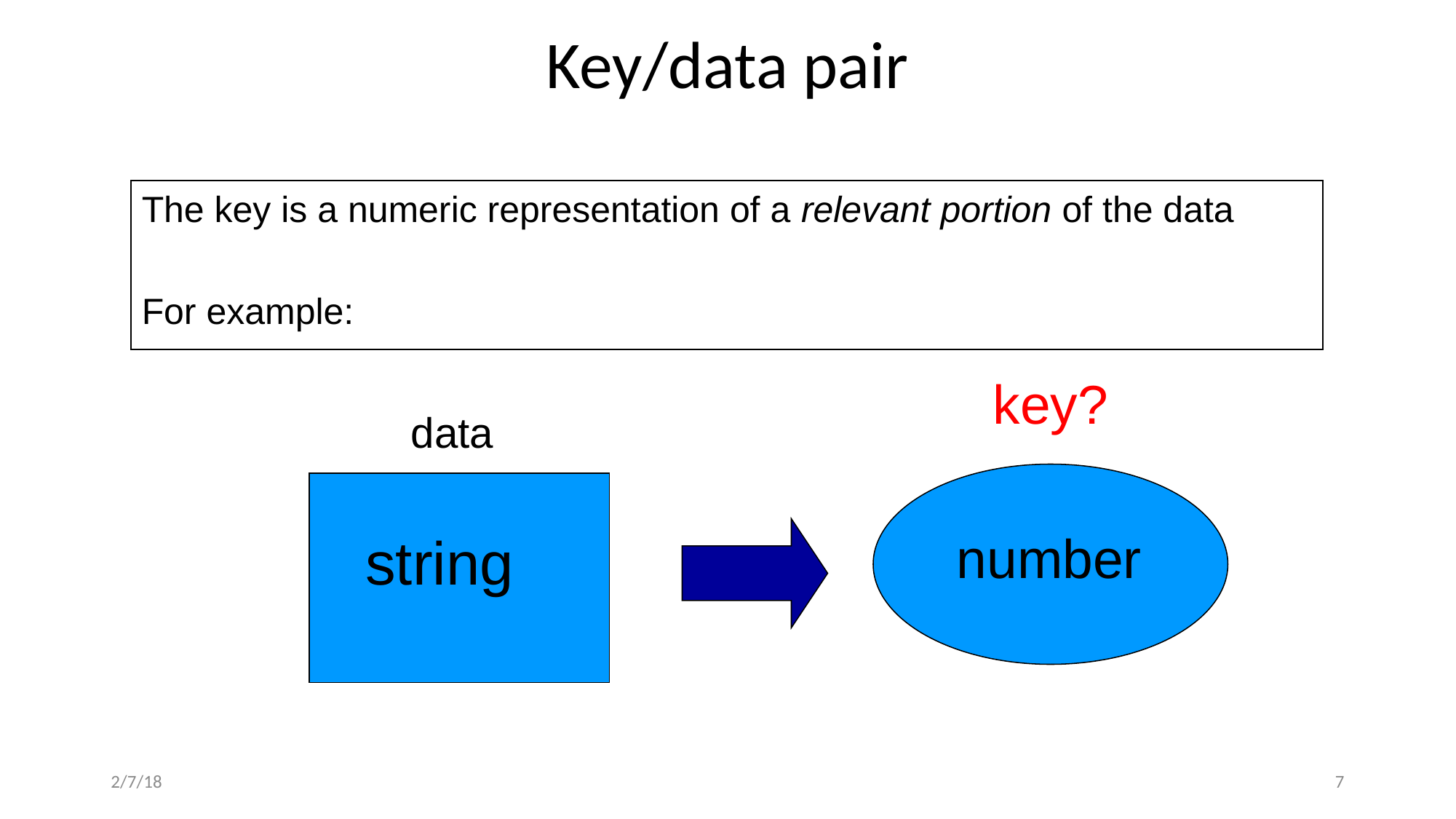

# Key/data pair
The key is a numeric representation of a relevant portion of the data

For example:

key?
data

number
string
2/7/18

7